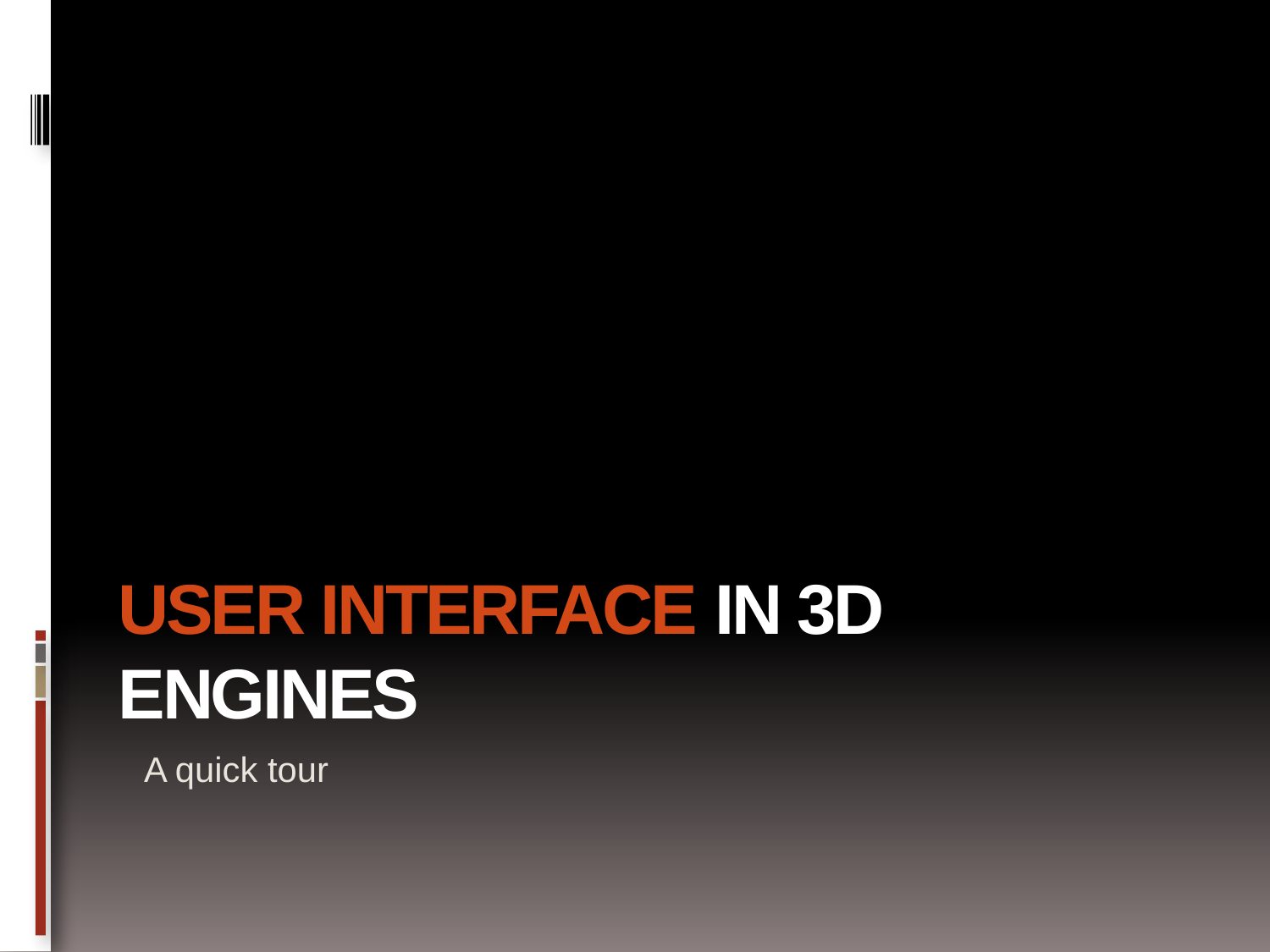

# User Interface In 3D Engines
A quick tour